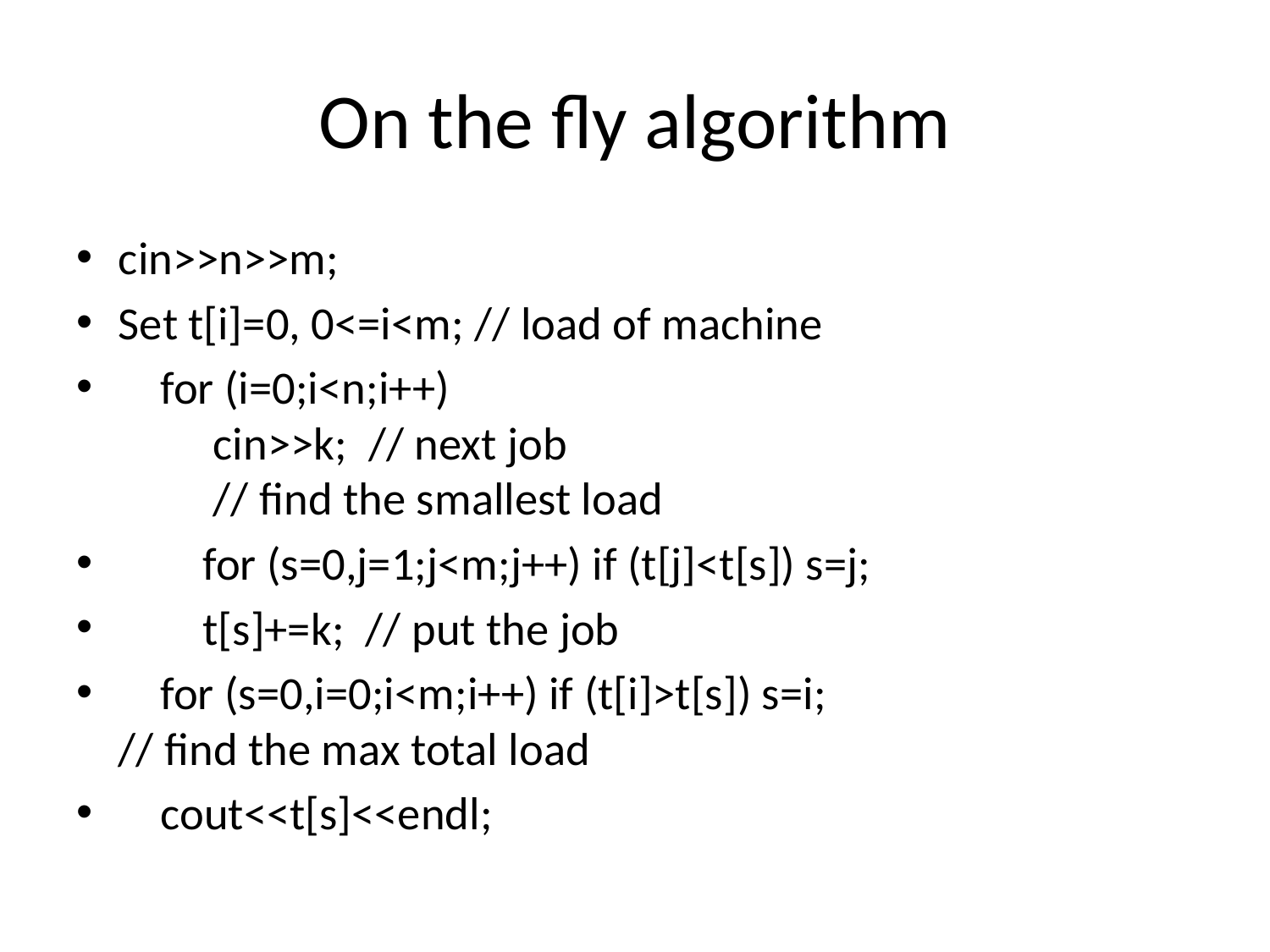

# On the fly algorithm
cin>>n>>m;
Set t[i]=0, 0<=i<m; // load of machine
    for (i=0;i<n;i++)
         cin>>k;  // next job
         // find the smallest load
        for (s=0,j=1;j<m;j++) if (t[j]<t[s]) s=j;
        t[s]+=k;  // put the job
    for (s=0,i=0;i<m;i++) if (t[i]>t[s]) s=i;
// find the max total load
    cout<<t[s]<<endl;